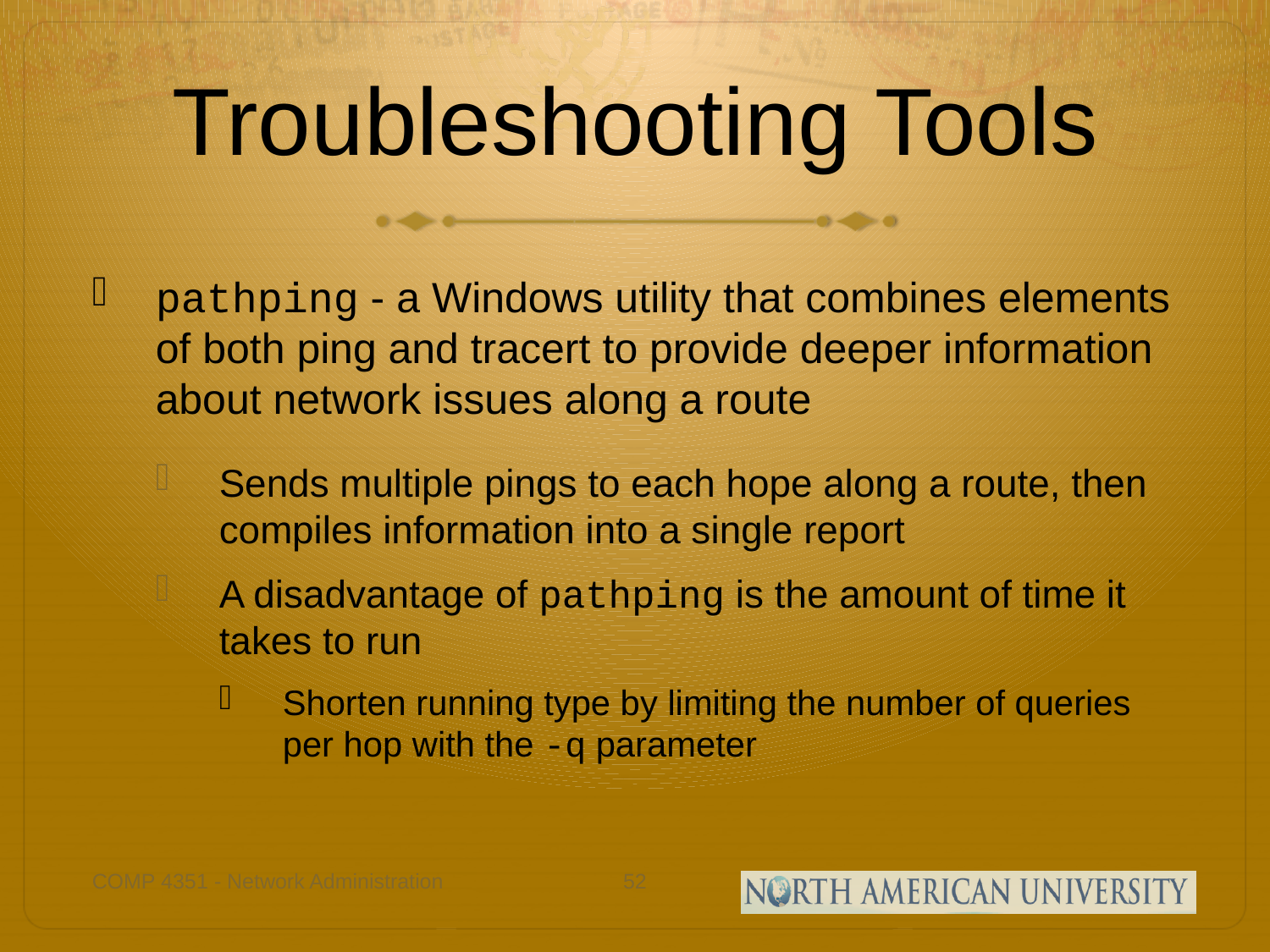

# Troubleshooting Tools
pathping - a Windows utility that combines elements of both ping and tracert to provide deeper information about network issues along a route
Sends multiple pings to each hope along a route, then compiles information into a single report
A disadvantage of pathping is the amount of time it takes to run
Shorten running type by limiting the number of queries per hop with the -q parameter
COMP 4351 - Network Administration
52